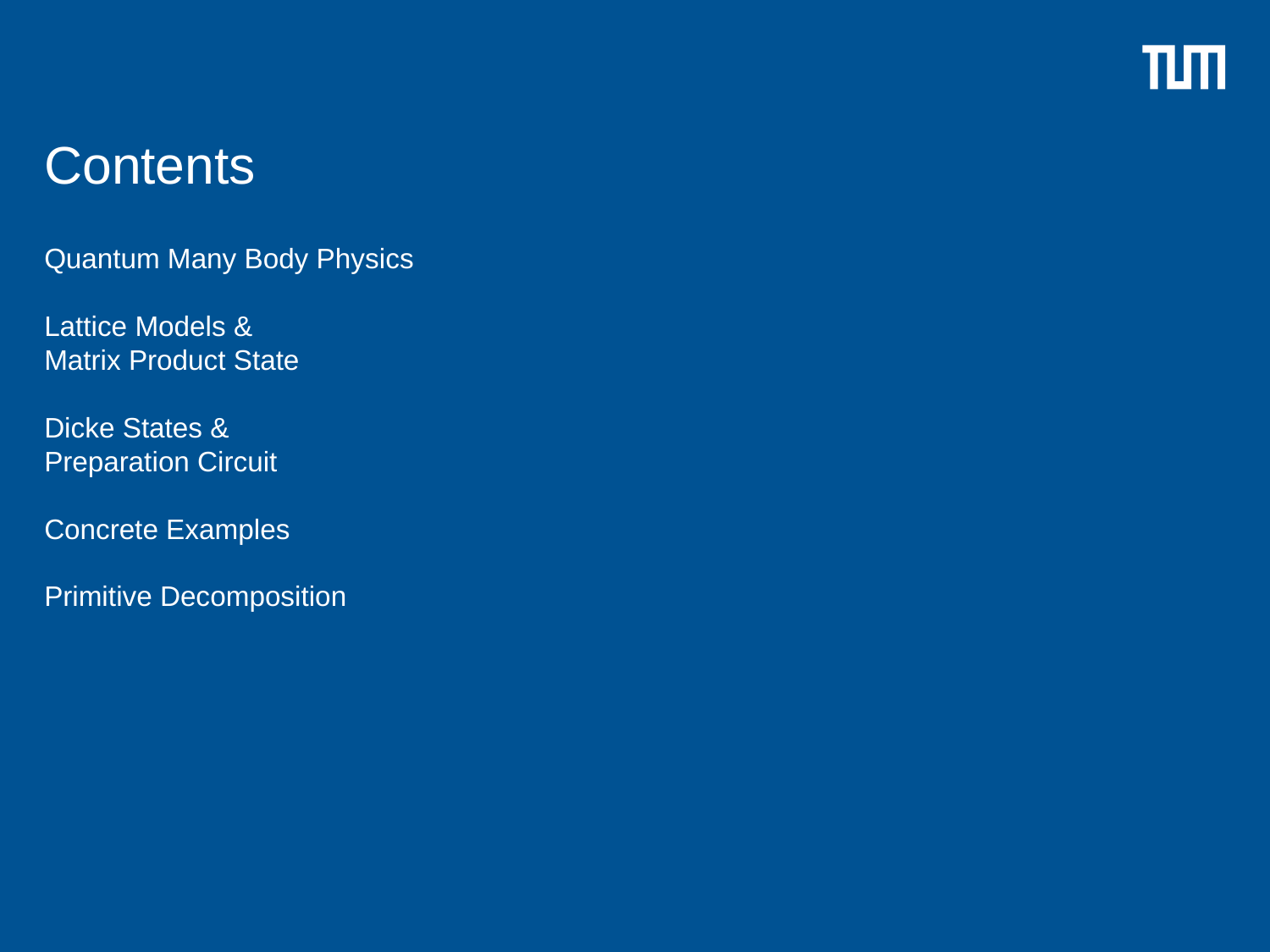

# Contents
Quantum Many Body Physics

Lattice Models &
Matrix Product State

Dicke States &
Preparation Circuit

Concrete Examples

Primitive Decomposition